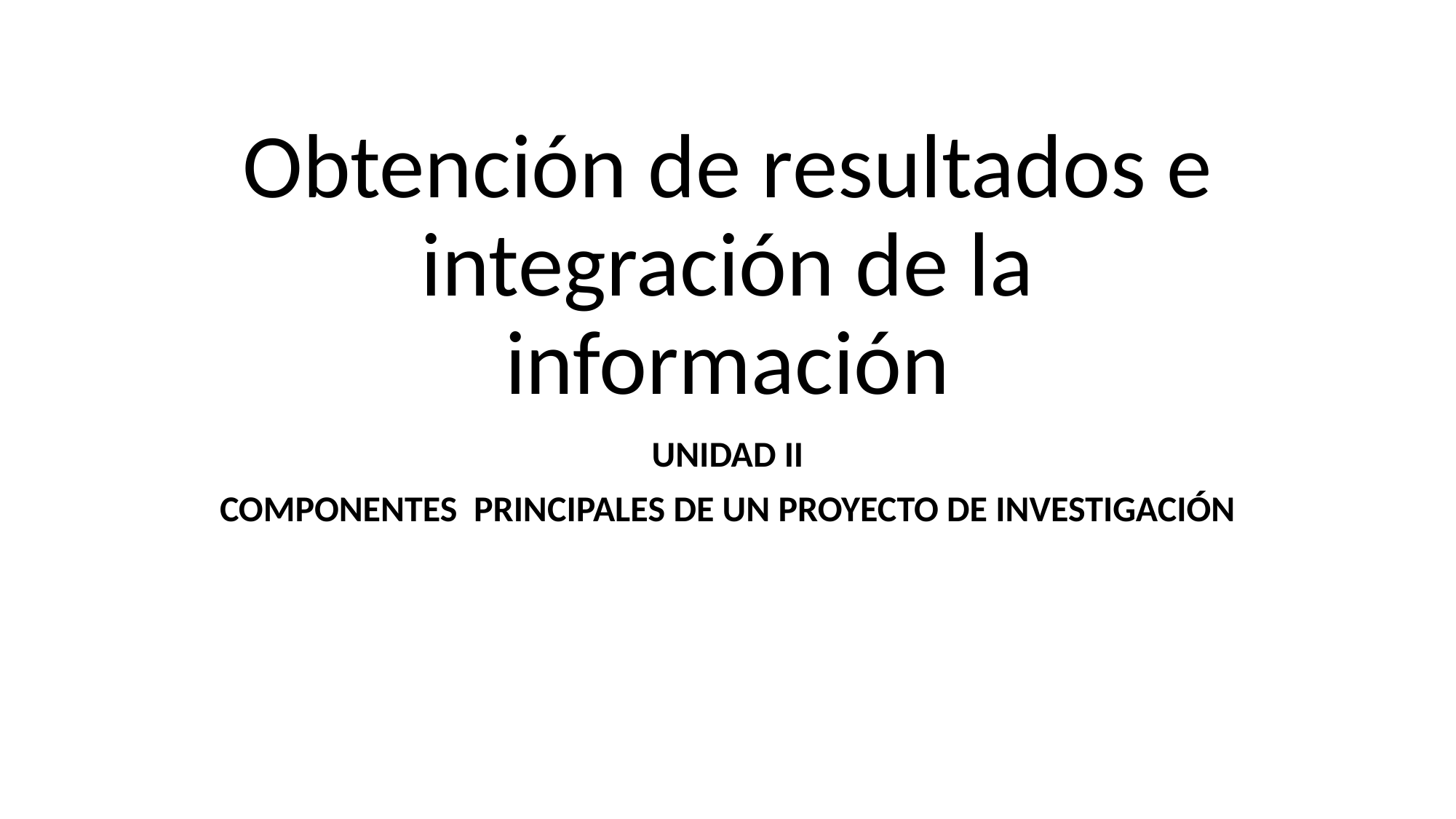

# Obtención de resultados e integración de la información
UNIDAD II
COMPONENTES  PRINCIPALES DE UN PROYECTO DE INVESTIGACIÓN